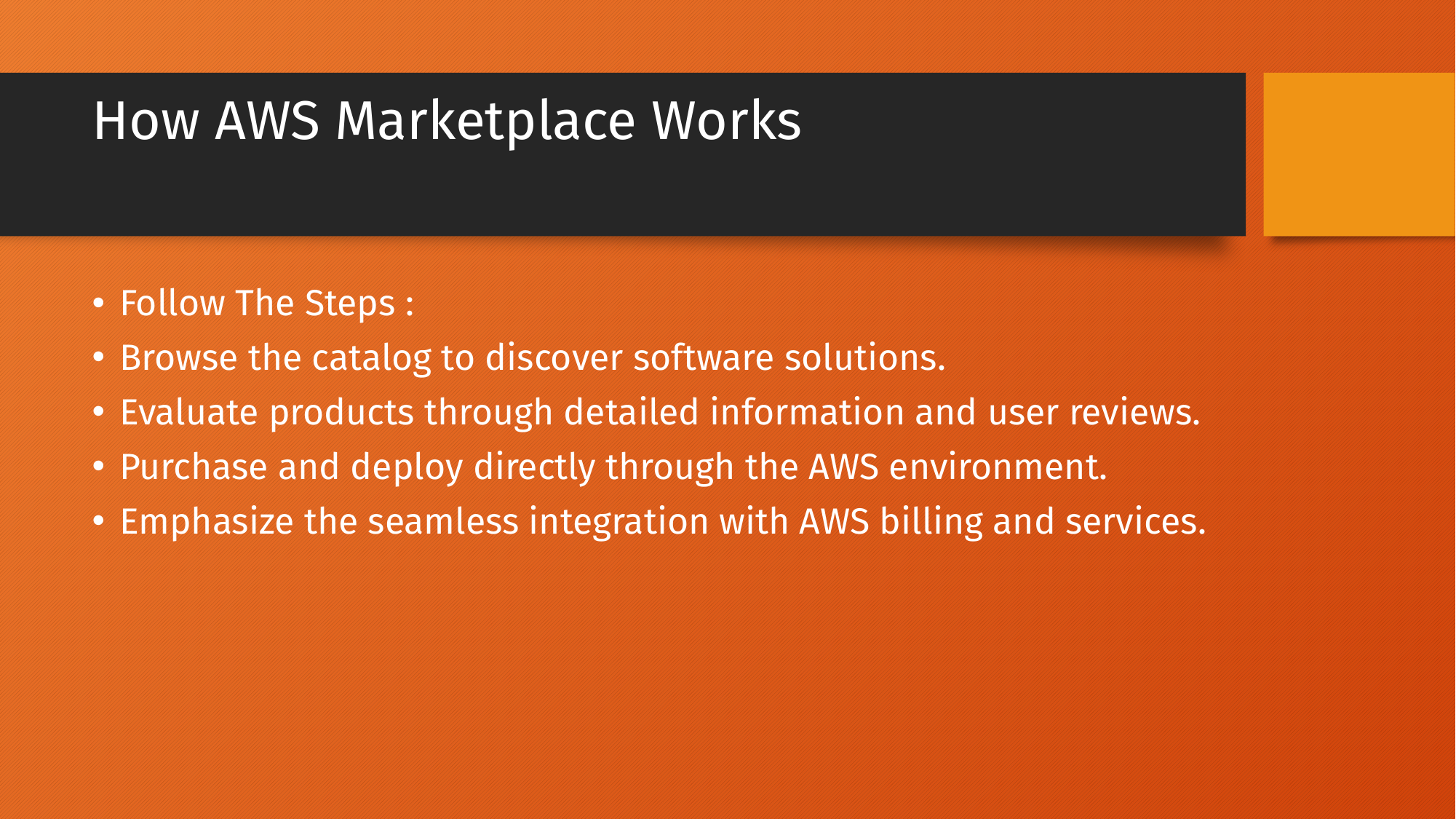

# How AWS Marketplace Works
Follow The Steps :
Browse the catalog to discover software solutions.
Evaluate products through detailed information and user reviews.
Purchase and deploy directly through the AWS environment.
Emphasize the seamless integration with AWS billing and services.